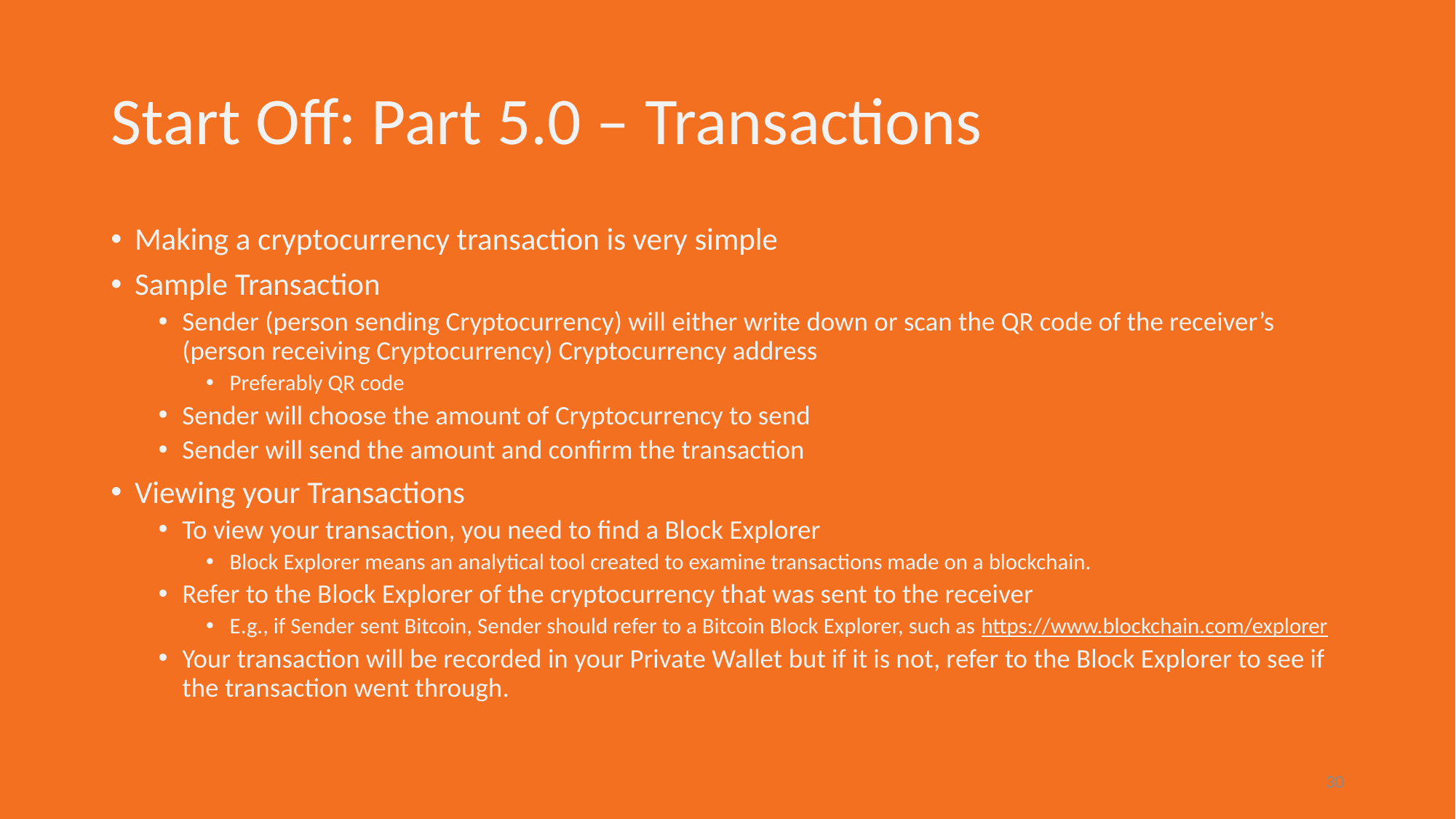

# Start Off: Part 5.0 – Transactions
Making a cryptocurrency transaction is very simple
Sample Transaction
Sender (person sending Cryptocurrency) will either write down or scan the QR code of the receiver’s (person receiving Cryptocurrency) Cryptocurrency address
Preferably QR code
Sender will choose the amount of Cryptocurrency to send
Sender will send the amount and confirm the transaction
Viewing your Transactions
To view your transaction, you need to find a Block Explorer
Block Explorer means an analytical tool created to examine transactions made on a blockchain.
Refer to the Block Explorer of the cryptocurrency that was sent to the receiver
E.g., if Sender sent Bitcoin, Sender should refer to a Bitcoin Block Explorer, such as https://www.blockchain.com/explorer
Your transaction will be recorded in your Private Wallet but if it is not, refer to the Block Explorer to see if the transaction went through.

30